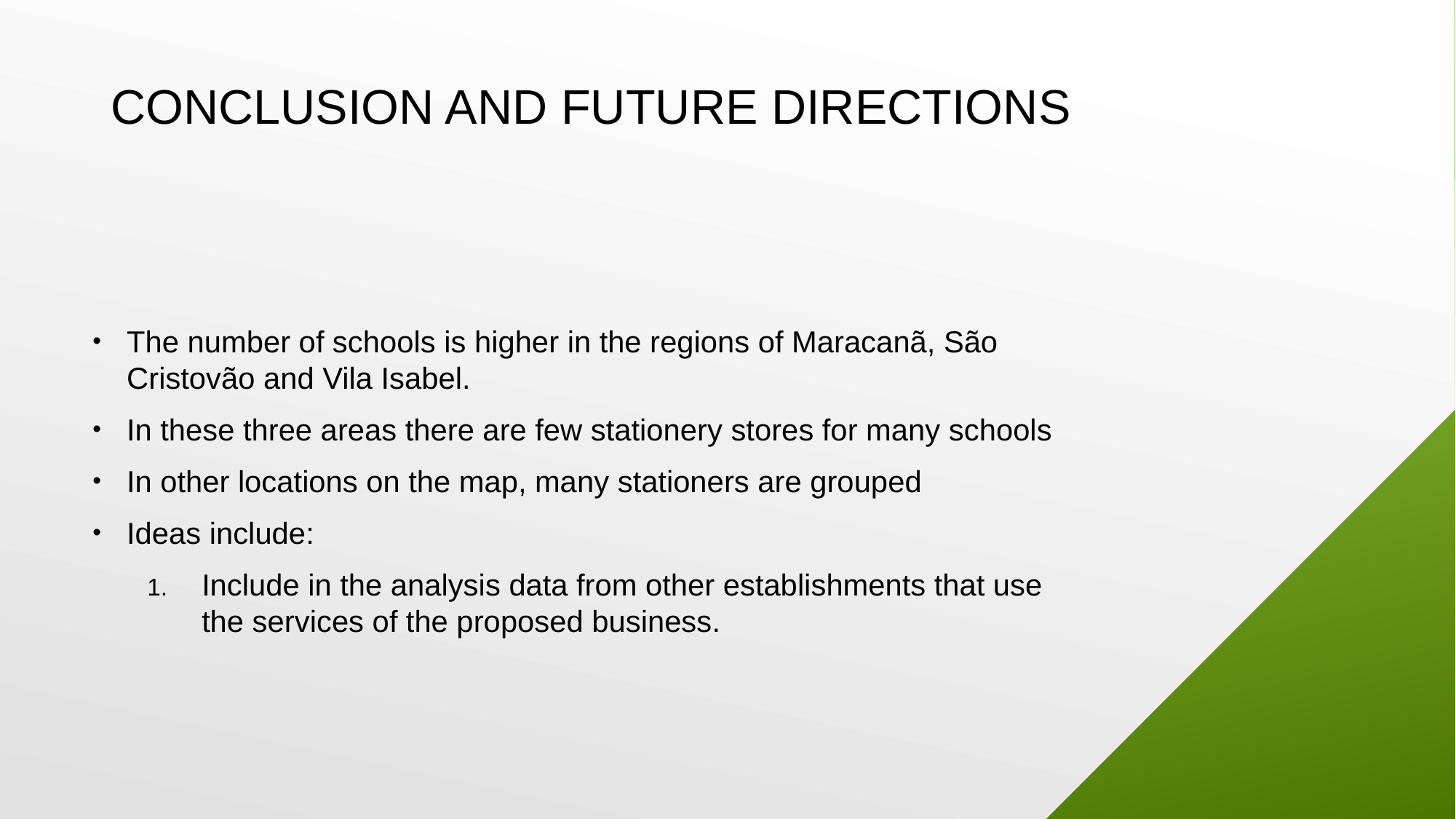

# Conclusion and future directions
The number of schools is higher in the regions of Maracanã, São Cristovão and Vila Isabel.
In these three areas there are few stationery stores for many schools
In other locations on the map, many stationers are grouped
Ideas include:
Include in the analysis data from other establishments that use the services of the proposed business.